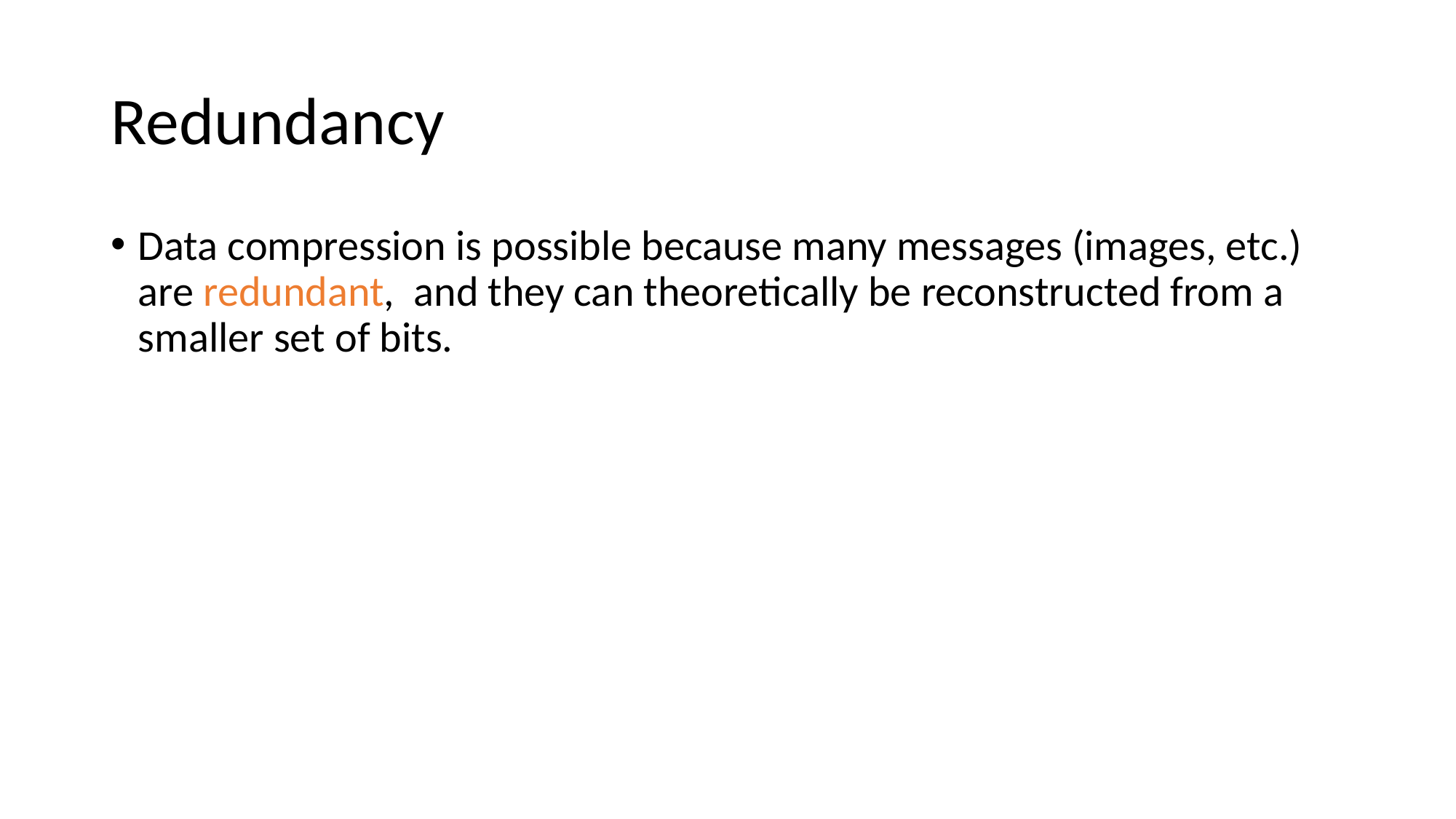

# Redundancy
Data compression is possible because many messages (images, etc.) are redundant,  and they can theoretically be reconstructed from a smaller set of bits.